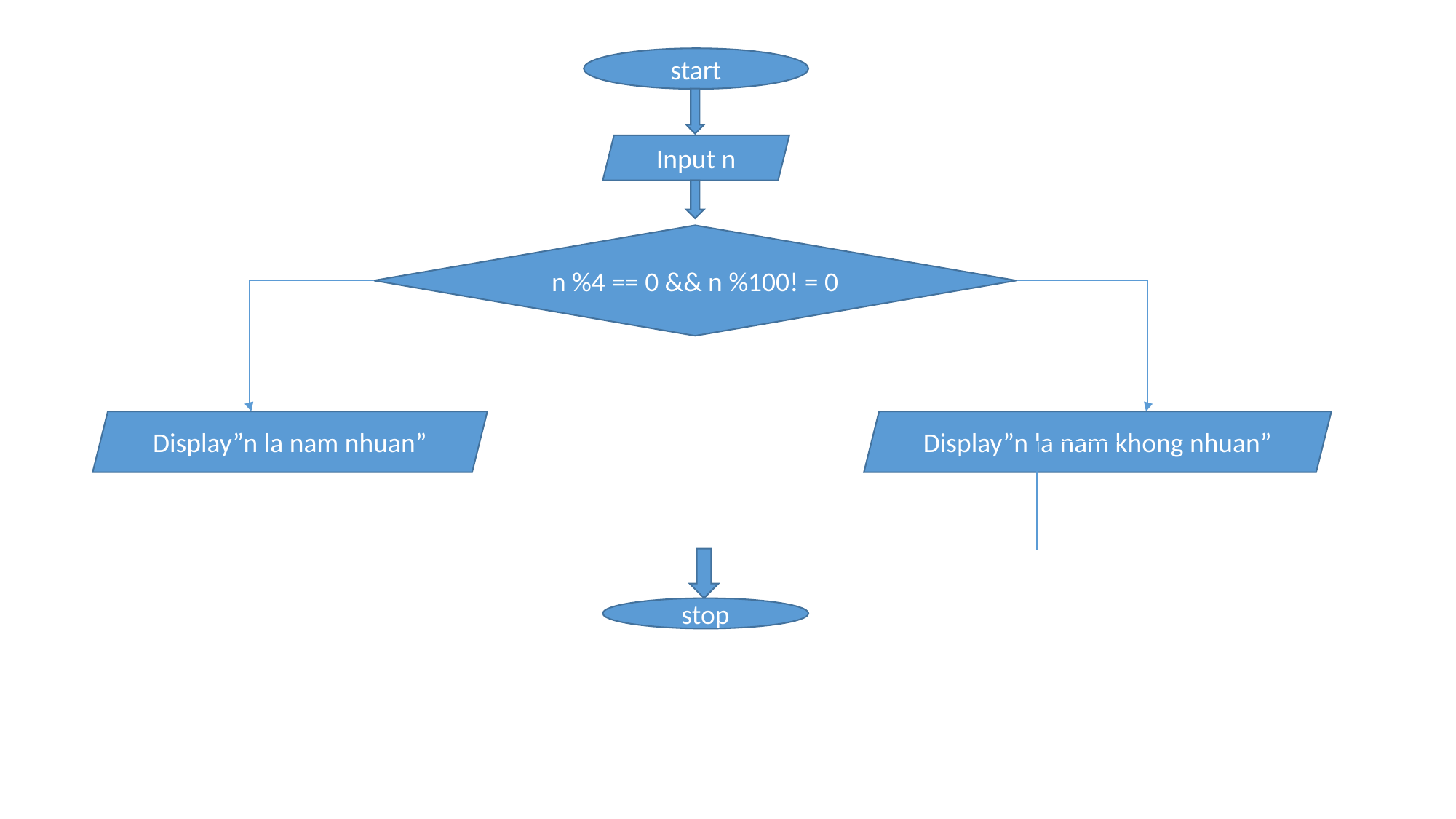

start

Input n

n %4 == 0 && n %100! = 0
Display”n la nam nhuan”
Display”n la nam khong nhuan”

stop